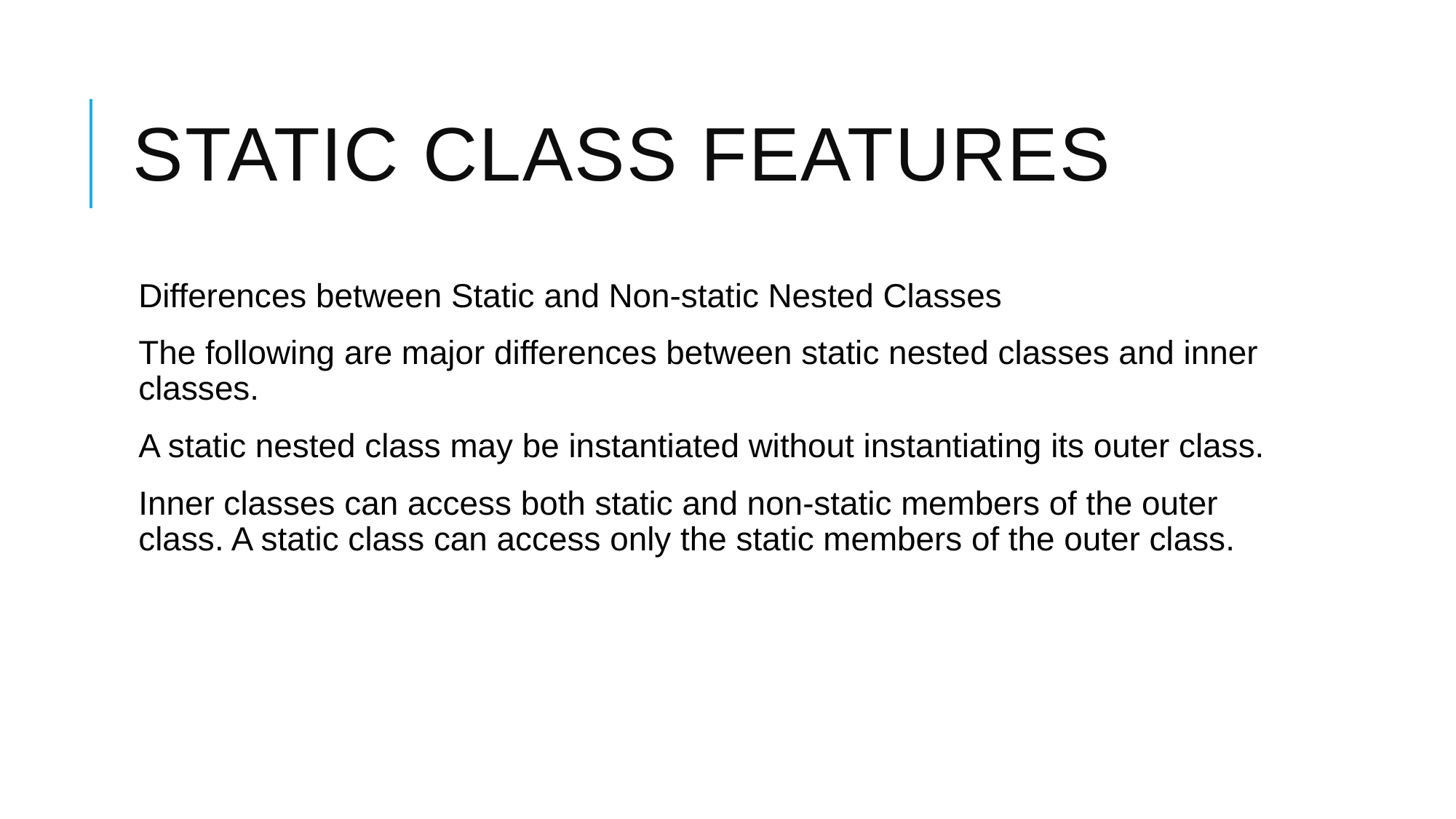

# Static class features
Differences between Static and Non-static Nested Classes
The following are major differences between static nested classes and inner classes.
A static nested class may be instantiated without instantiating its outer class.
Inner classes can access both static and non-static members of the outer class. A static class can access only the static members of the outer class.